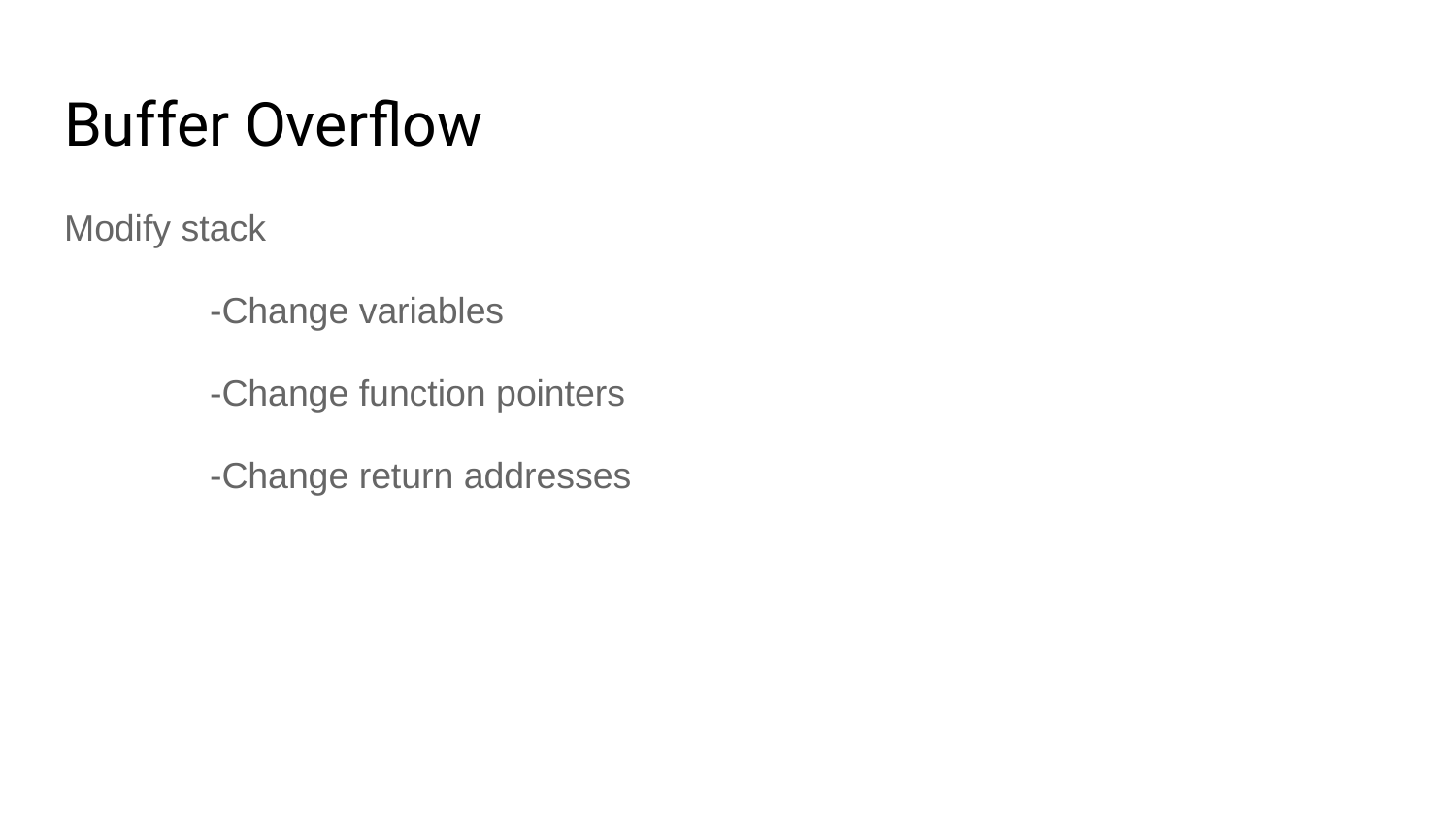

# Buffer Overflow

Modify stack
	-Change variables
	-Change function pointers
	-Change return addresses